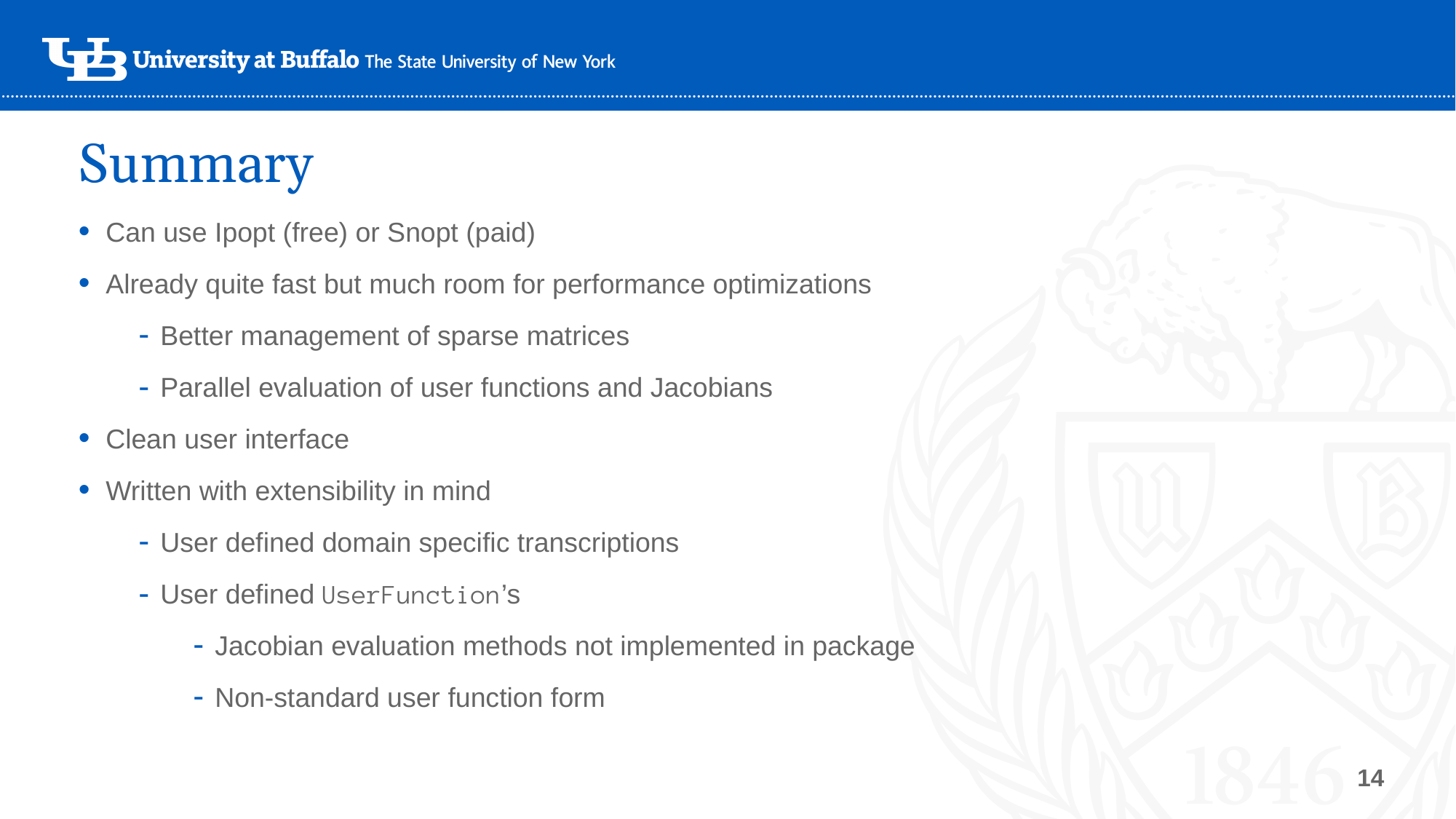

# Summary
Can use Ipopt (free) or Snopt (paid)
Already quite fast but much room for performance optimizations
Better management of sparse matrices
Parallel evaluation of user functions and Jacobians
Clean user interface
Written with extensibility in mind
User defined domain specific transcriptions
User defined UserFunction’s
Jacobian evaluation methods not implemented in package
Non-standard user function form

14